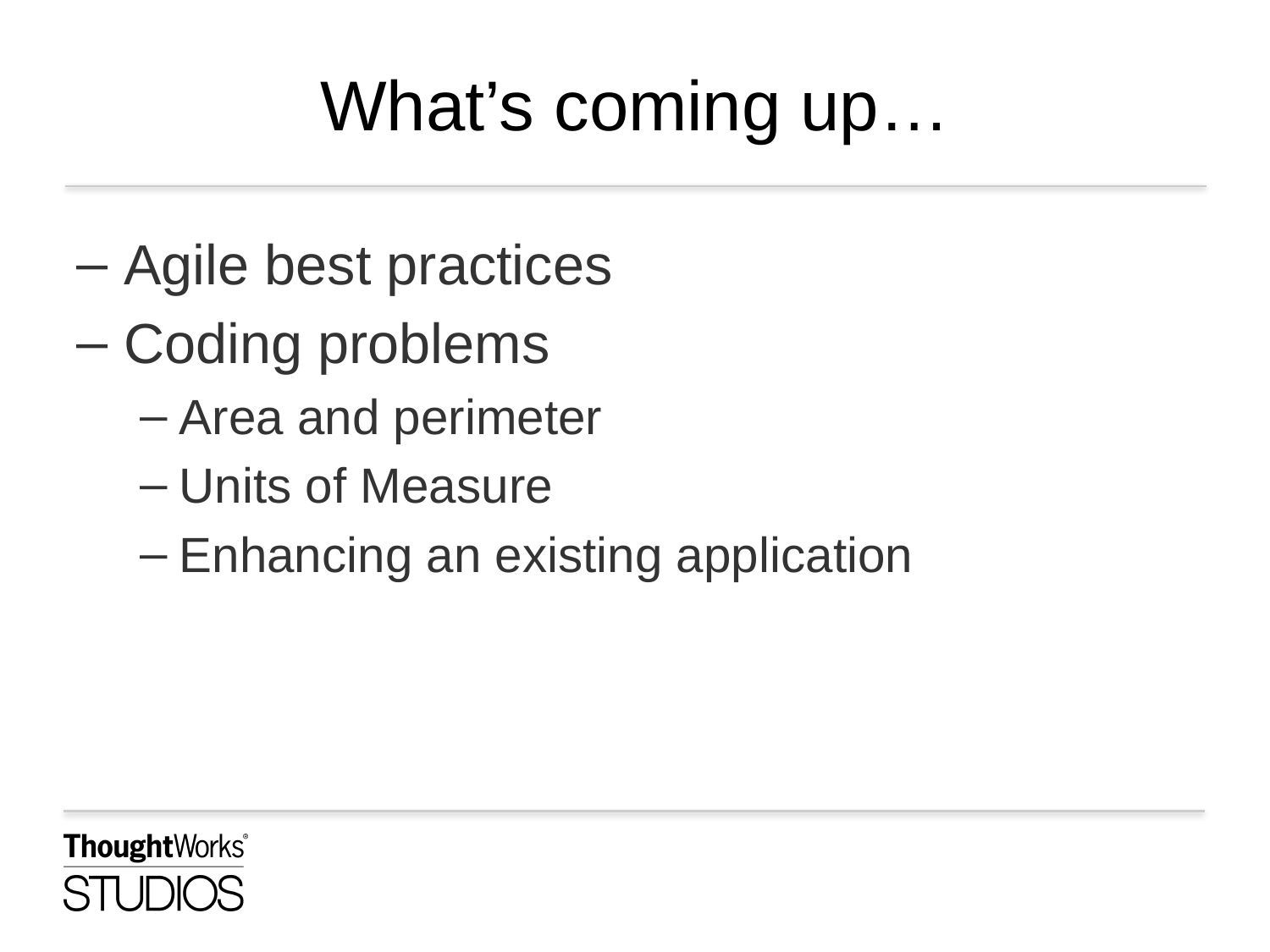

# What’s coming up…
Agile best practices
Coding problems
Area and perimeter
Units of Measure
Enhancing an existing application